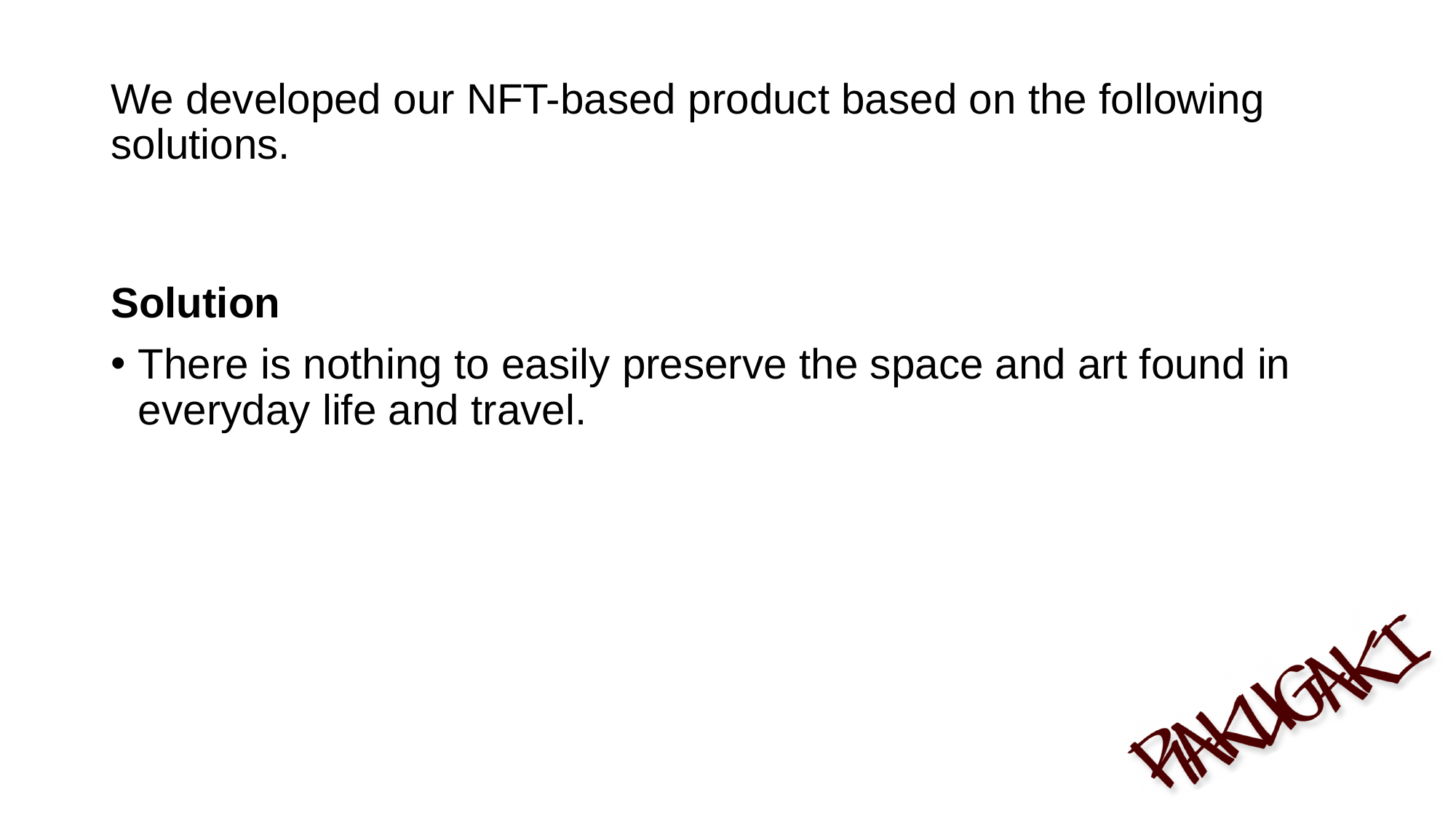

# We developed our NFT-based product based on the following solutions.
Solution
There is nothing to easily preserve the space and art found in everyday life and travel.